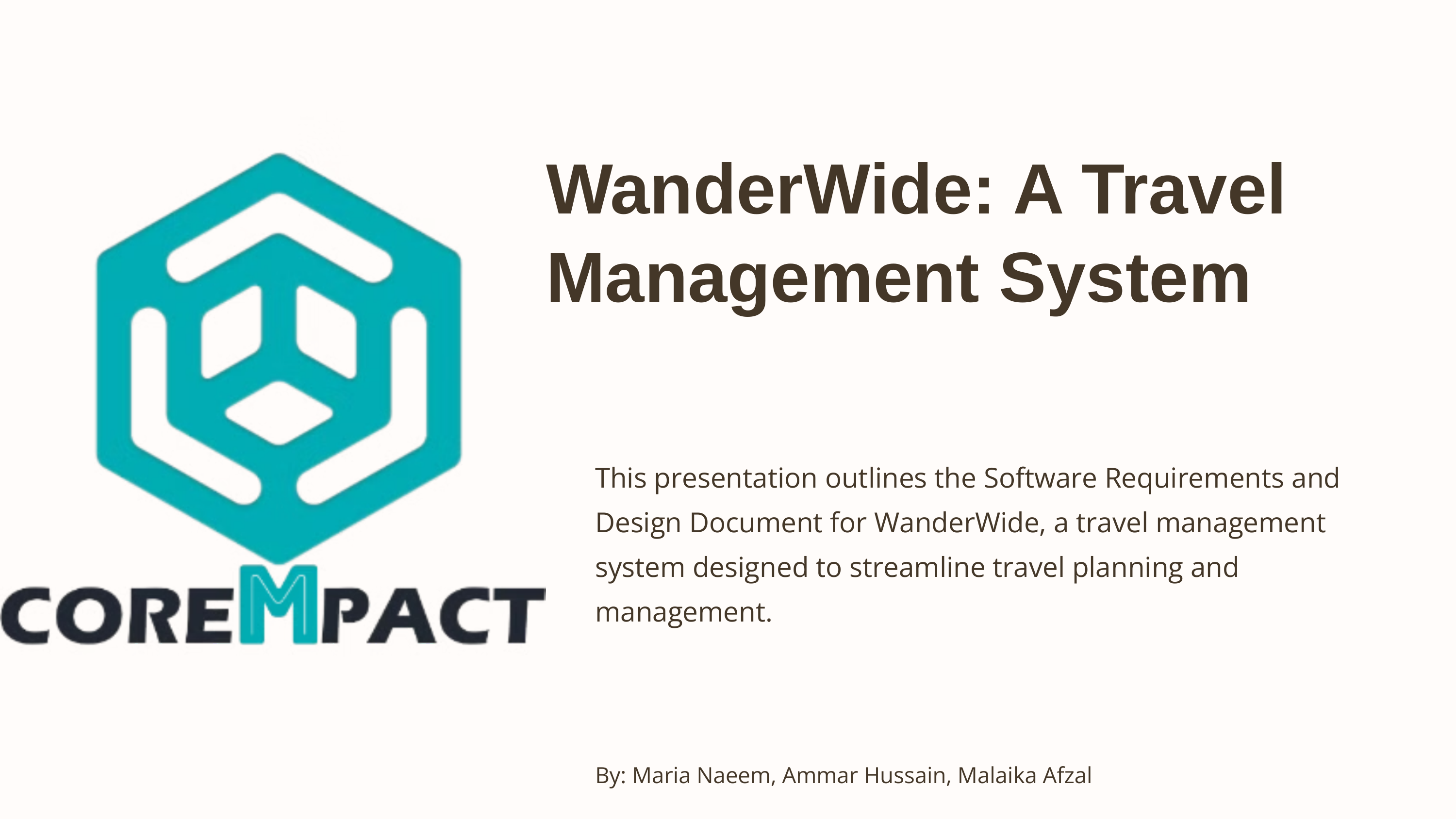

WanderWide: A Travel Management System
This presentation outlines the Software Requirements and Design Document for WanderWide, a travel management system designed to streamline travel planning and management.
By: Maria Naeem, Ammar Hussain, Malaika Afzal